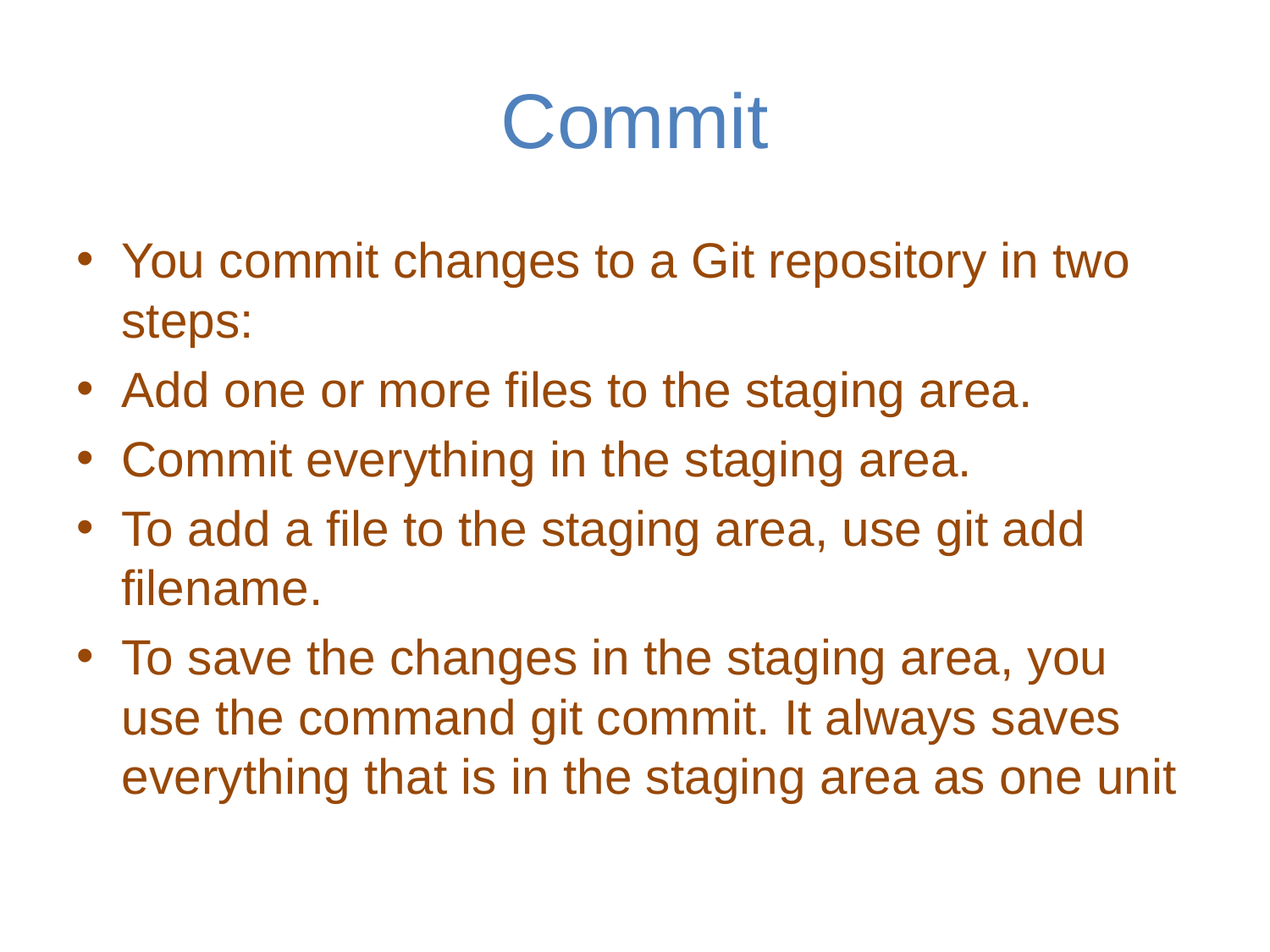

# Commit
You commit changes to a Git repository in two steps:
Add one or more files to the staging area.
Commit everything in the staging area.
To add a file to the staging area, use git add filename.
To save the changes in the staging area, you use the command git commit. It always saves everything that is in the staging area as one unit